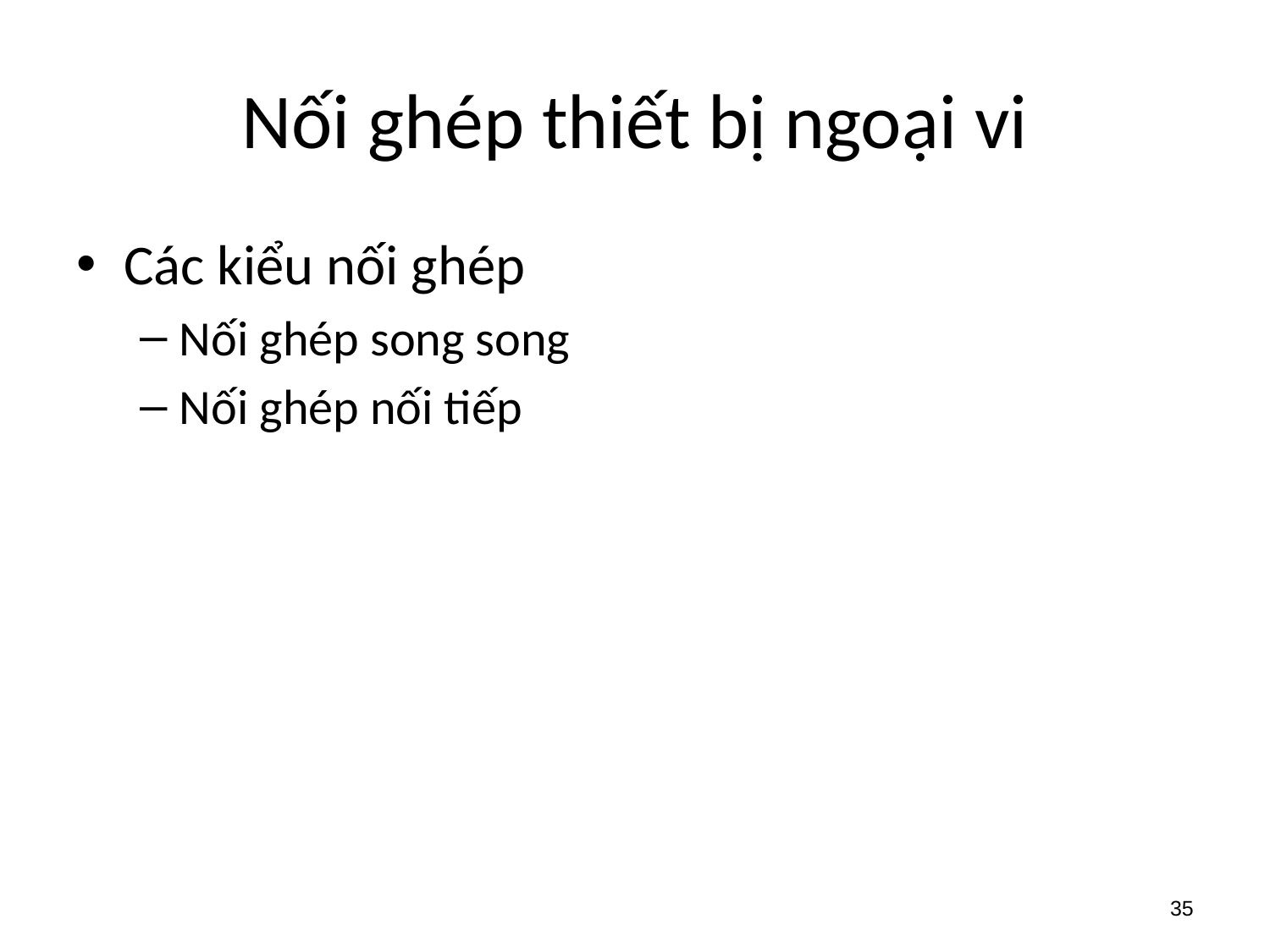

# Nối ghép thiết bị ngoại vi
Các kiểu nối ghép
Nối ghép song song
Nối ghép nối tiếp
35